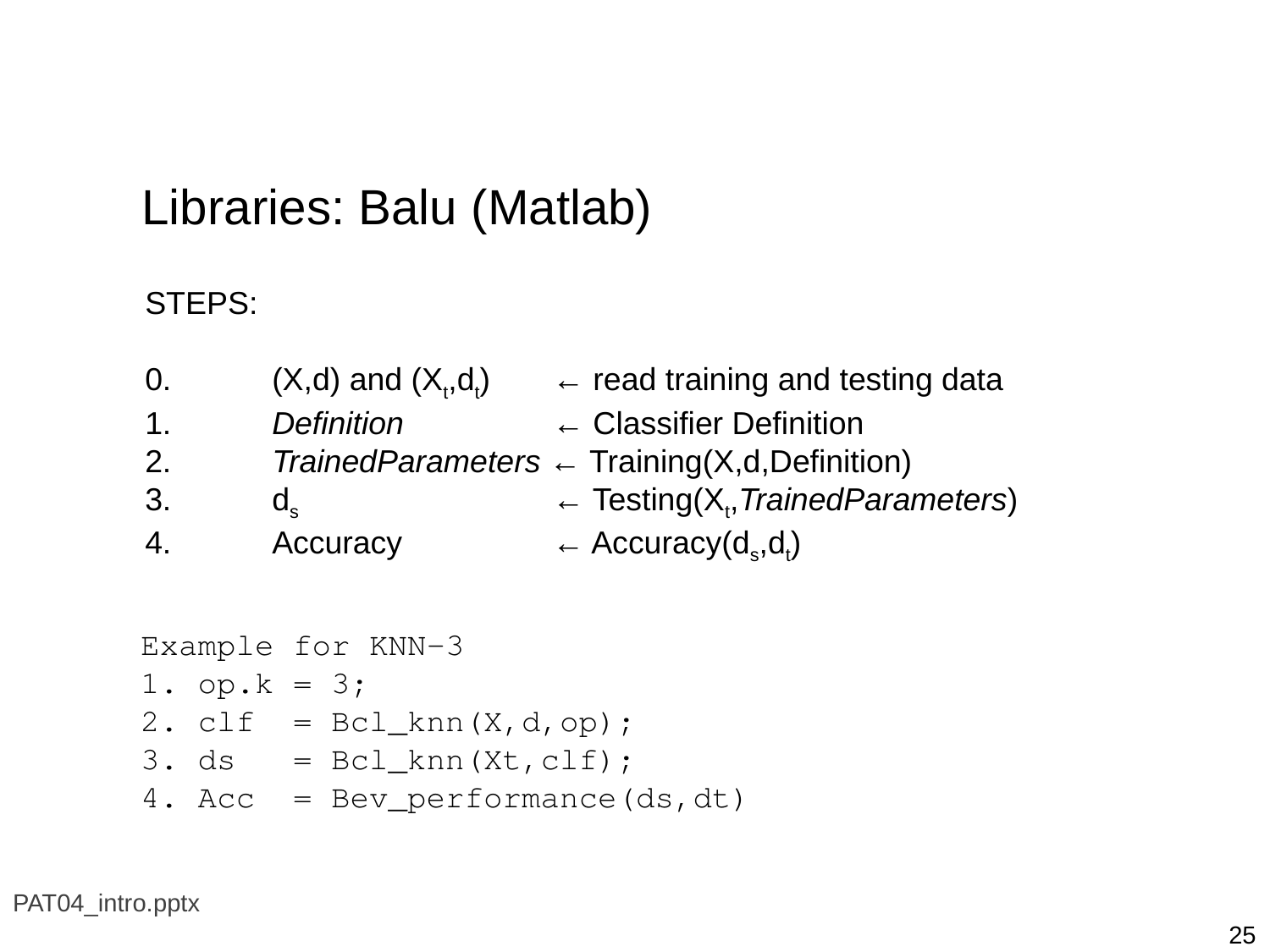

Libraries: Balu (Matlab)
STEPS:

0.	(X,d) and (Xt,dt) 	   ← read training and testing data
1.	Definition  	   ← Classifier Definition
2.	TrainedParameters ← Training(X,d,Definition)
3.	ds  		   ← Testing(Xt,TrainedParameters)
4.	Accuracy	   ← Accuracy(ds,dt)
Example for KNN-3
1. op.k = 3;
2. clf  = Bcl_knn(X,d,op);
3. ds   = Bcl_knn(Xt,clf);
4. Acc  = Bev_performance(ds,dt)
PAT04_intro.pptx
25